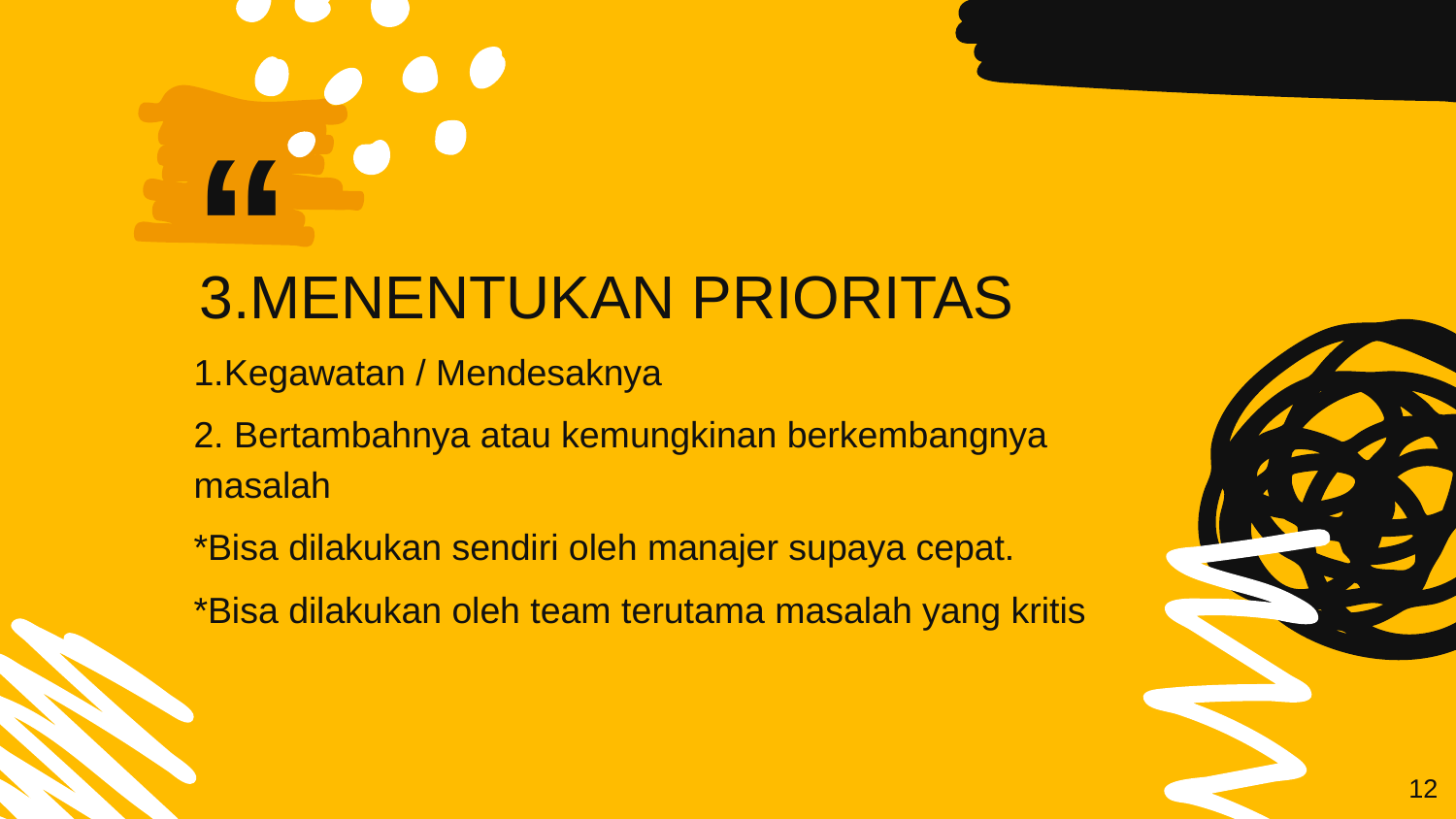

3.MENENTUKAN PRIORITAS
1.Kegawatan / Mendesaknya
2. Bertambahnya atau kemungkinan berkembangnya masalah
*Bisa dilakukan sendiri oleh manajer supaya cepat.
*Bisa dilakukan oleh team terutama masalah yang kritis
12